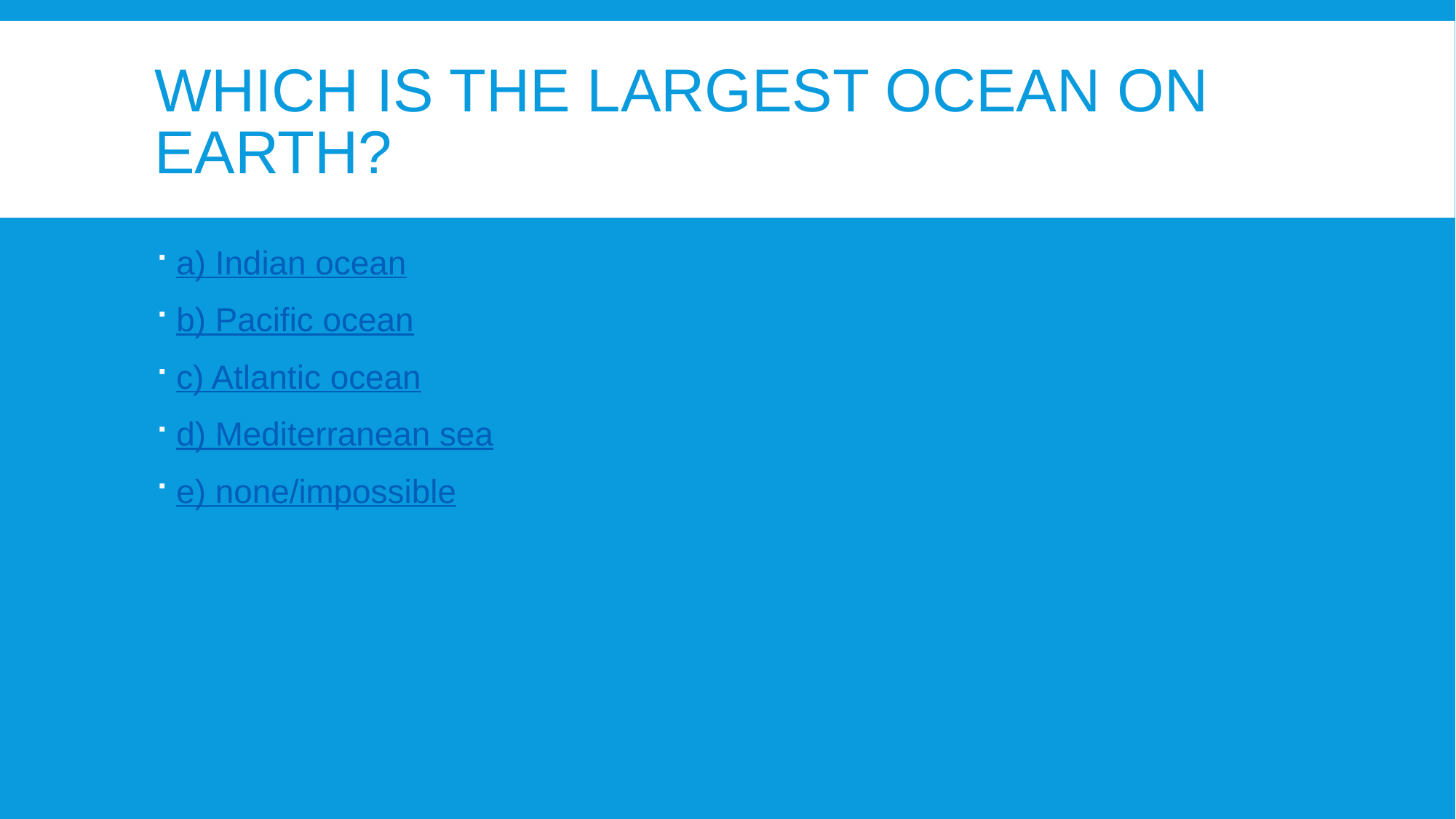

# Which is the LARGEST ocean on earth?
a) Indian ocean
b) Pacific ocean
c) Atlantic ocean
d) Mediterranean sea
e) none/impossible